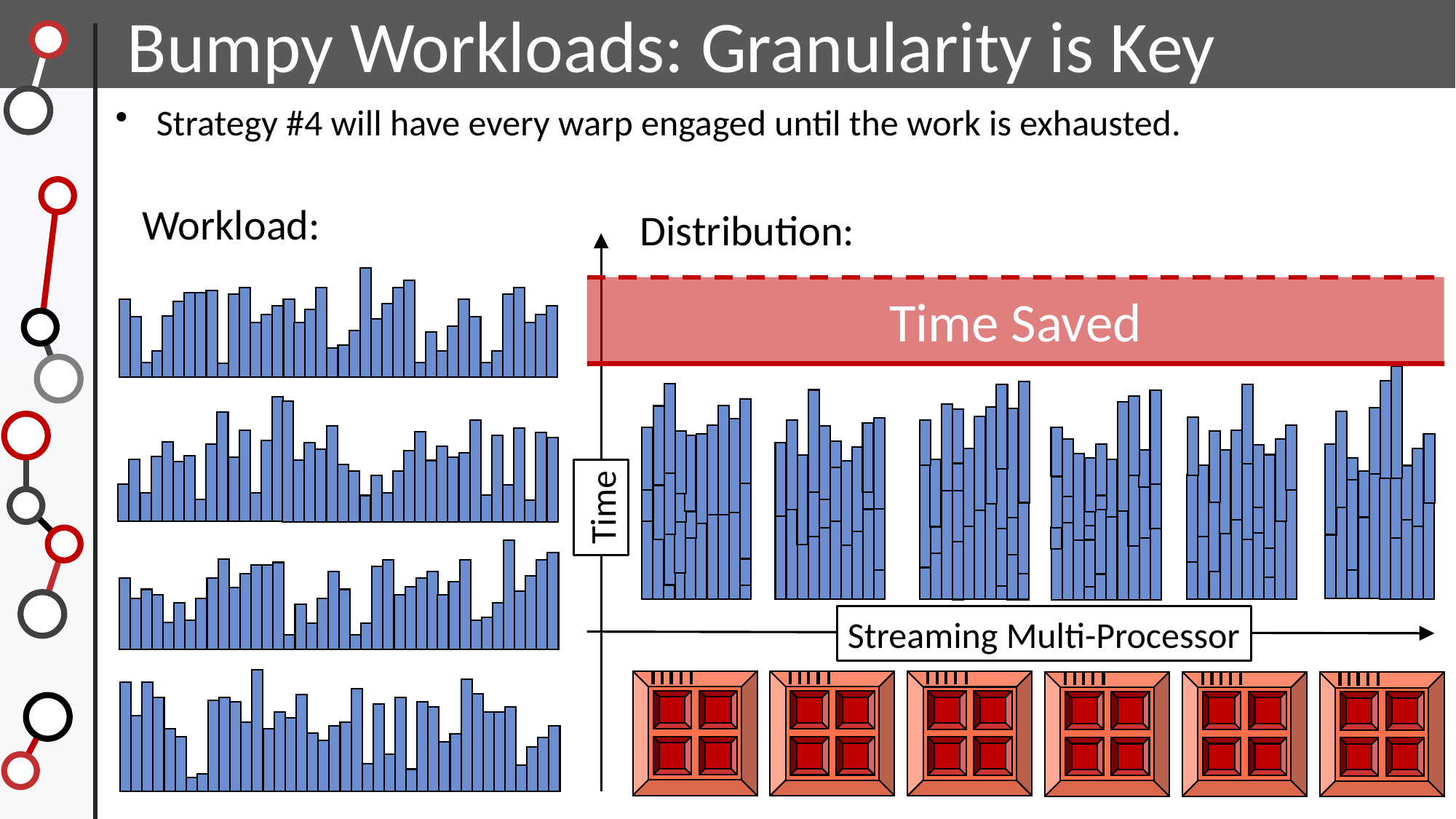

Bumpy Workloads: Granularity is Key

Strategy #4 will have every warp engaged until the work is exhausted.

Workload:
Distribution:
Time
Streaming Multi-Processor

Time Saved